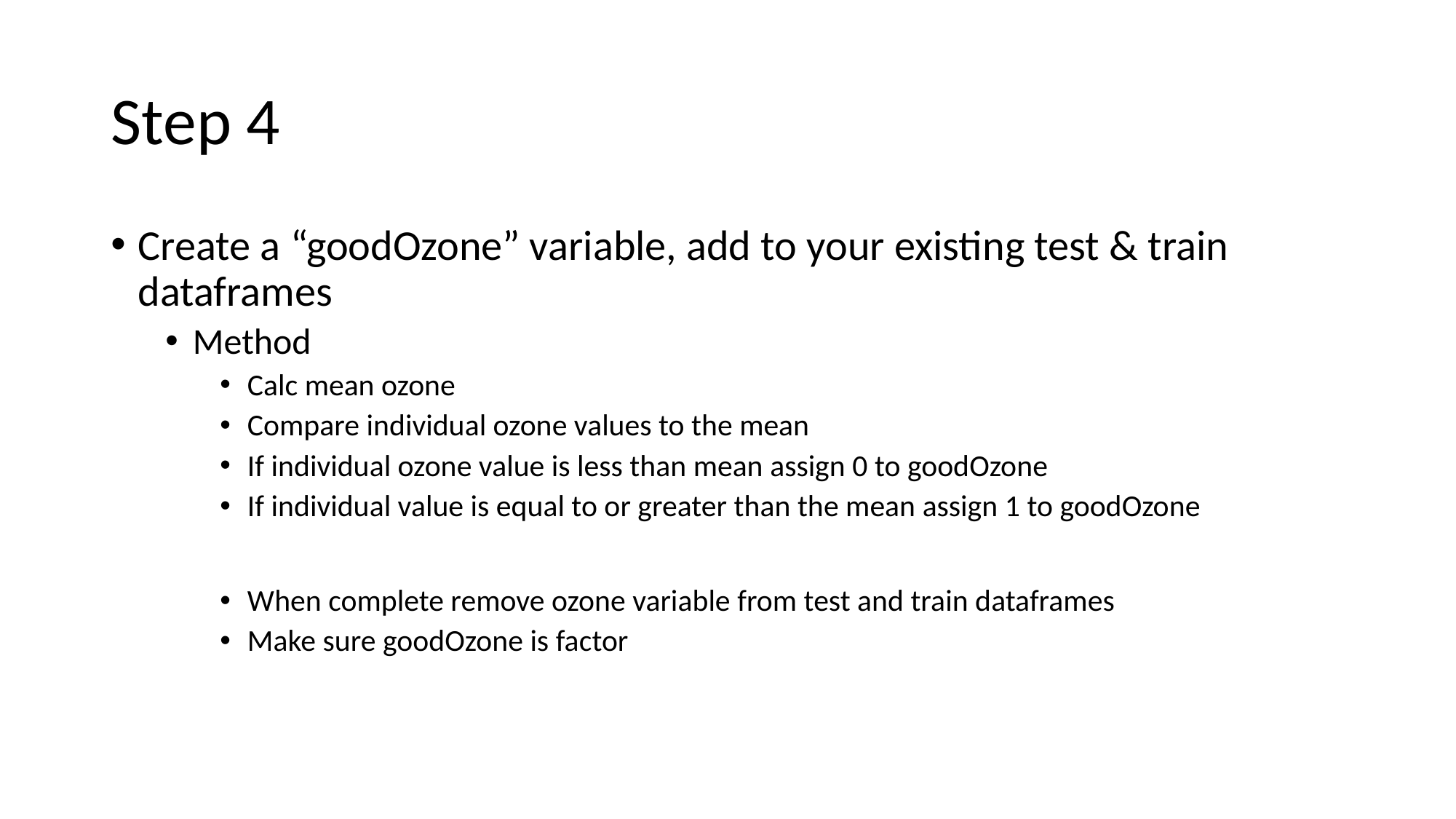

# Step 4
Create a “goodOzone” variable, add to your existing test & train dataframes
Method
Calc mean ozone
Compare individual ozone values to the mean
If individual ozone value is less than mean assign 0 to goodOzone
If individual value is equal to or greater than the mean assign 1 to goodOzone

When complete remove ozone variable from test and train dataframes
Make sure goodOzone is factor